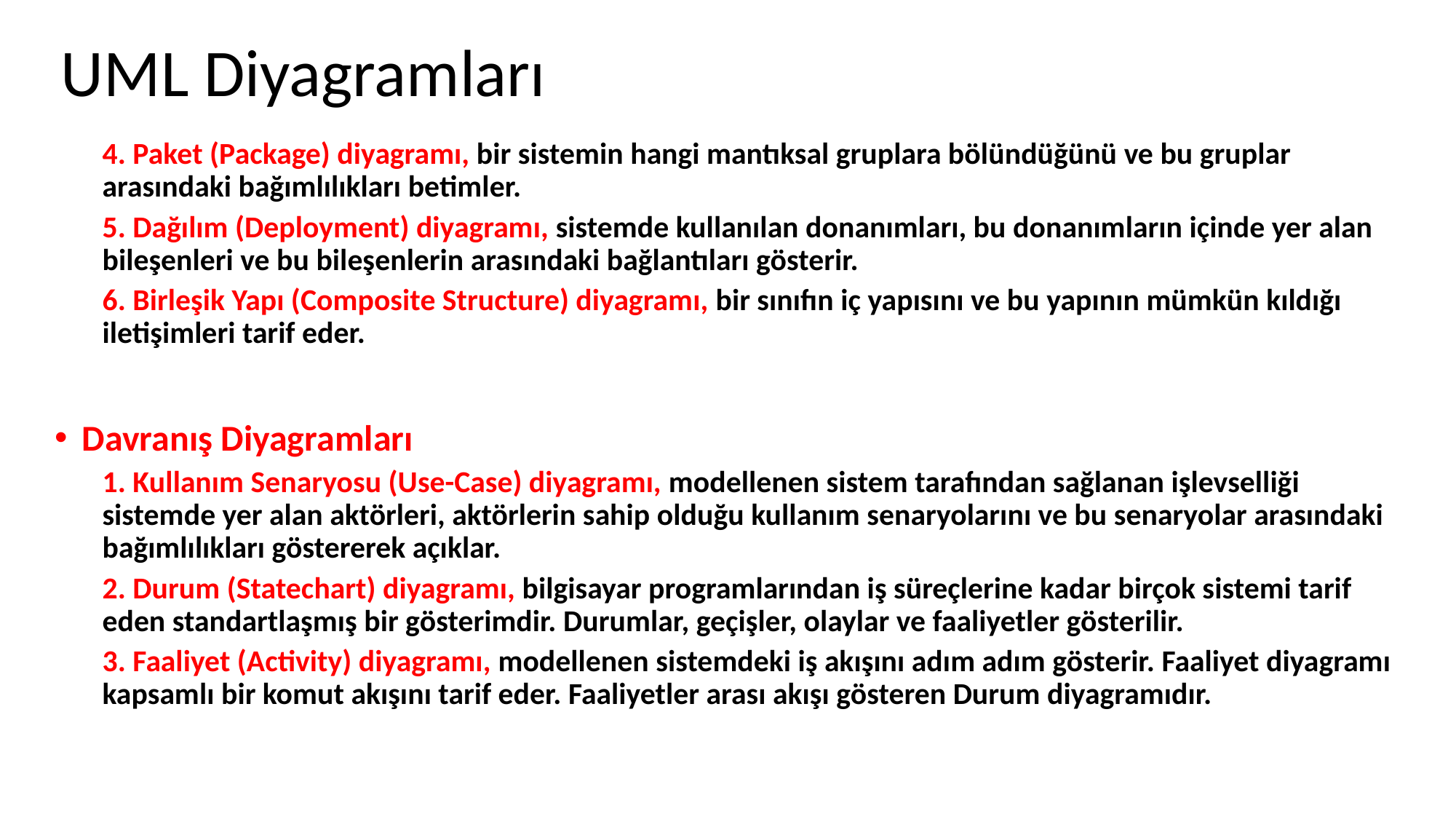

# UML Diyagramları
4. Paket (Package) diyagramı, bir sistemin hangi mantıksal gruplara bölündüğünü ve bu gruplar arasındaki bağımlılıkları betimler.
5. Dağılım (Deployment) diyagramı, sistemde kullanılan donanımları, bu donanımların içinde yer alan bileşenleri ve bu bileşenlerin arasındaki bağlantıları gösterir.
6. Birleşik Yapı (Composite Structure) diyagramı, bir sınıfın iç yapısını ve bu yapının mümkün kıldığı iletişimleri tarif eder.

Davranış Diyagramları
1. Kullanım Senaryosu (Use-Case) diyagramı, modellenen sistem tarafından sağlanan işlevselliği sistemde yer alan aktörleri, aktörlerin sahip olduğu kullanım senaryolarını ve bu senaryolar arasındaki bağımlılıkları göstererek açıklar.
2. Durum (Statechart) diyagramı, bilgisayar programlarından iş süreçlerine kadar birçok sistemi tarif eden standartlaşmış bir gösterimdir. Durumlar, geçişler, olaylar ve faaliyetler gösterilir.
3. Faaliyet (Activity) diyagramı, modellenen sistemdeki iş akışını adım adım gösterir. Faaliyet diyagramı kapsamlı bir komut akışını tarif eder. Faaliyetler arası akışı gösteren Durum diyagramıdır.

10.05.2018
7